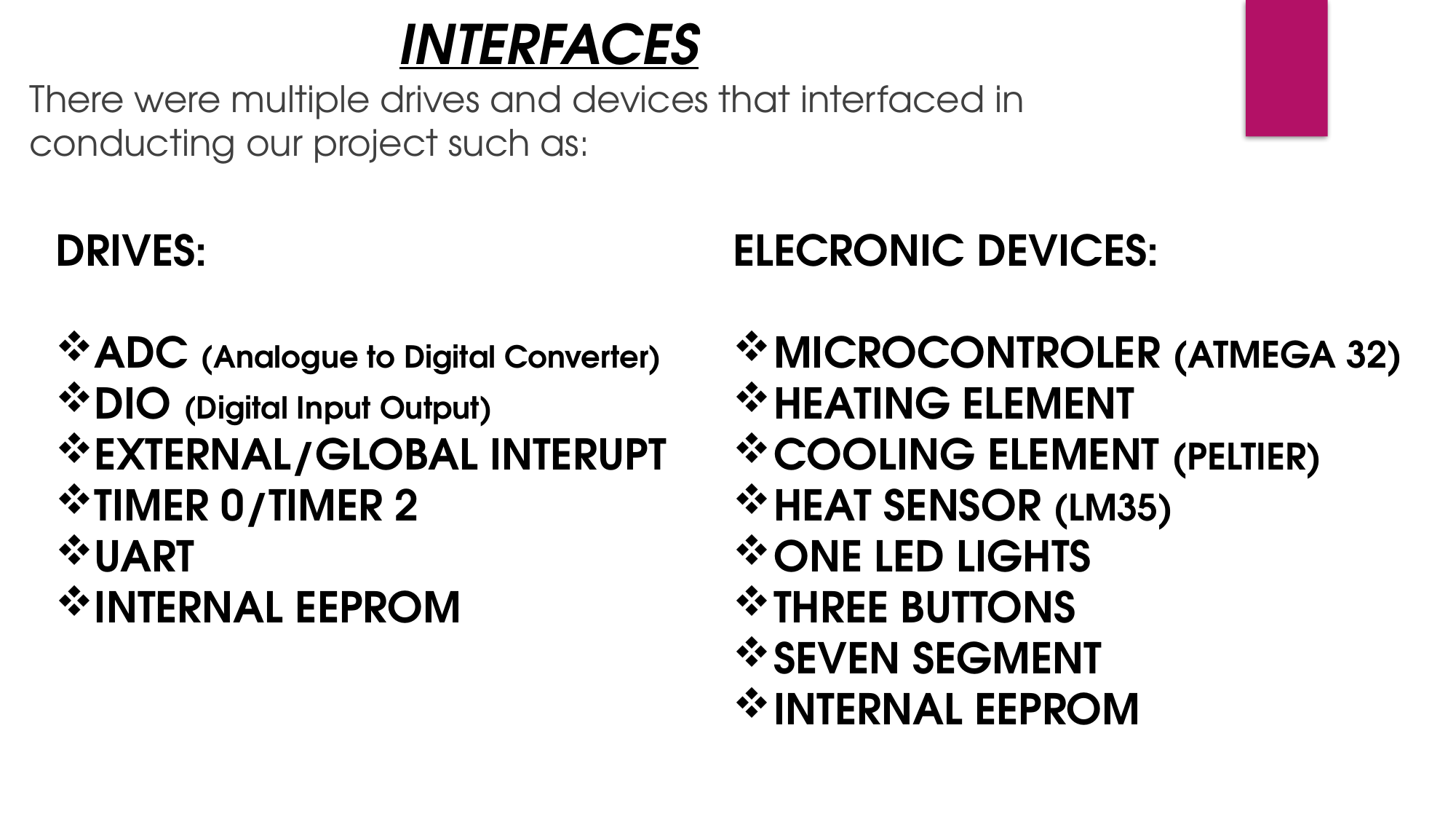

INTERFACES
There were multiple drives and devices that interfaced in conducting our project such as:

DRIVES:

ADC (Analogue to Digital Converter)
DIO (Digital Input Output)
EXTERNAL/GLOBAL INTERUPT
TIMER 0/TIMER 2
UART
INTERNAL EEPROM

ELECRONIC DEVICES:

MICROCONTROLER (ATMEGA 32)
HEATING ELEMENT
COOLING ELEMENT (PELTIER)
HEAT SENSOR (LM35)
ONE LED LIGHTS
THREE BUTTONS
SEVEN SEGMENT
INTERNAL EEPROM